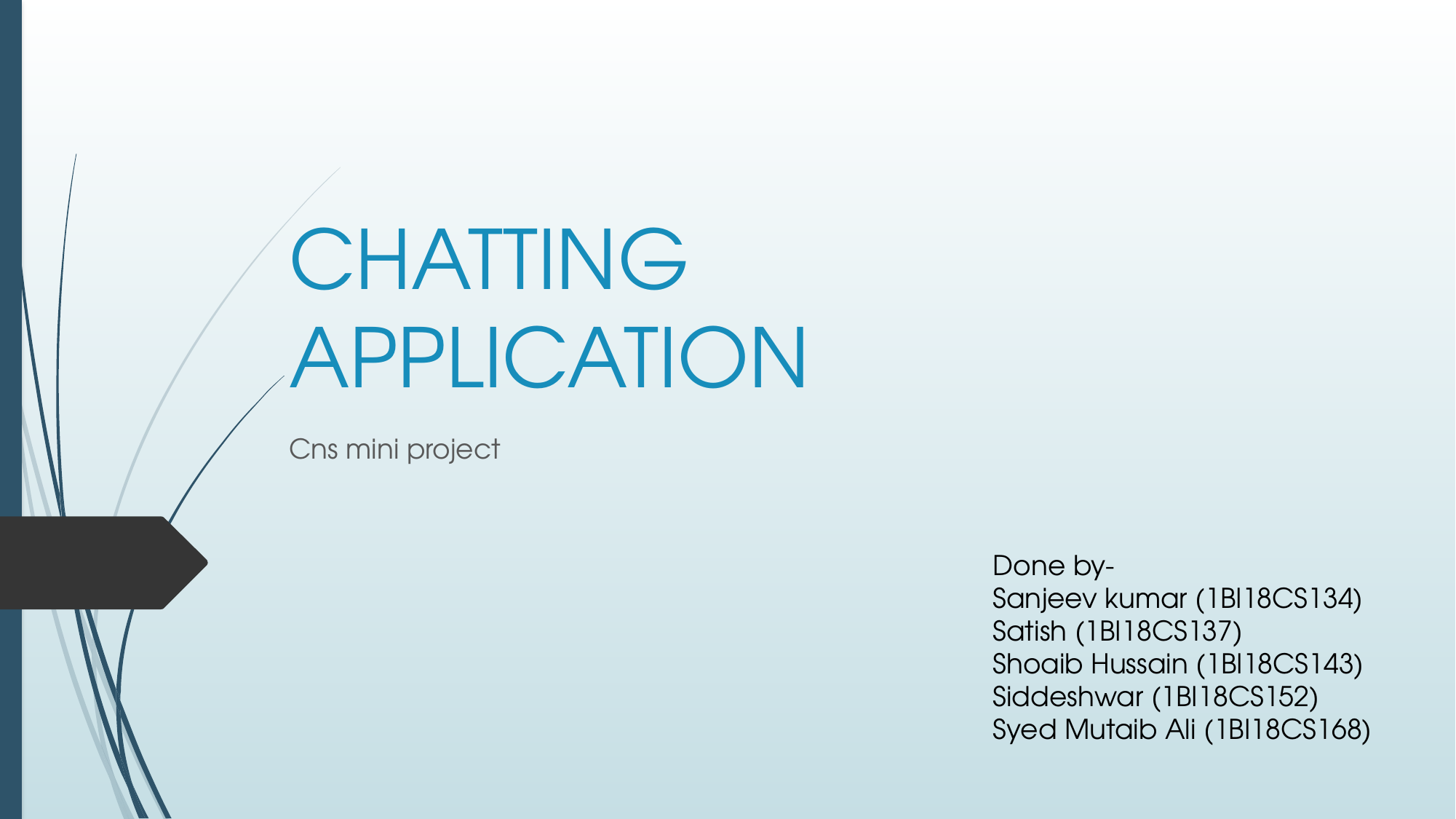

# CHATTING APPLICATION
Cns mini project

Done by-
Sanjeev kumar (1BI18CS134)
Satish (1BI18CS137)
Shoaib Hussain (1BI18CS143)
Siddeshwar (1BI18CS152)
Syed Mutaib Ali (1BI18CS168)